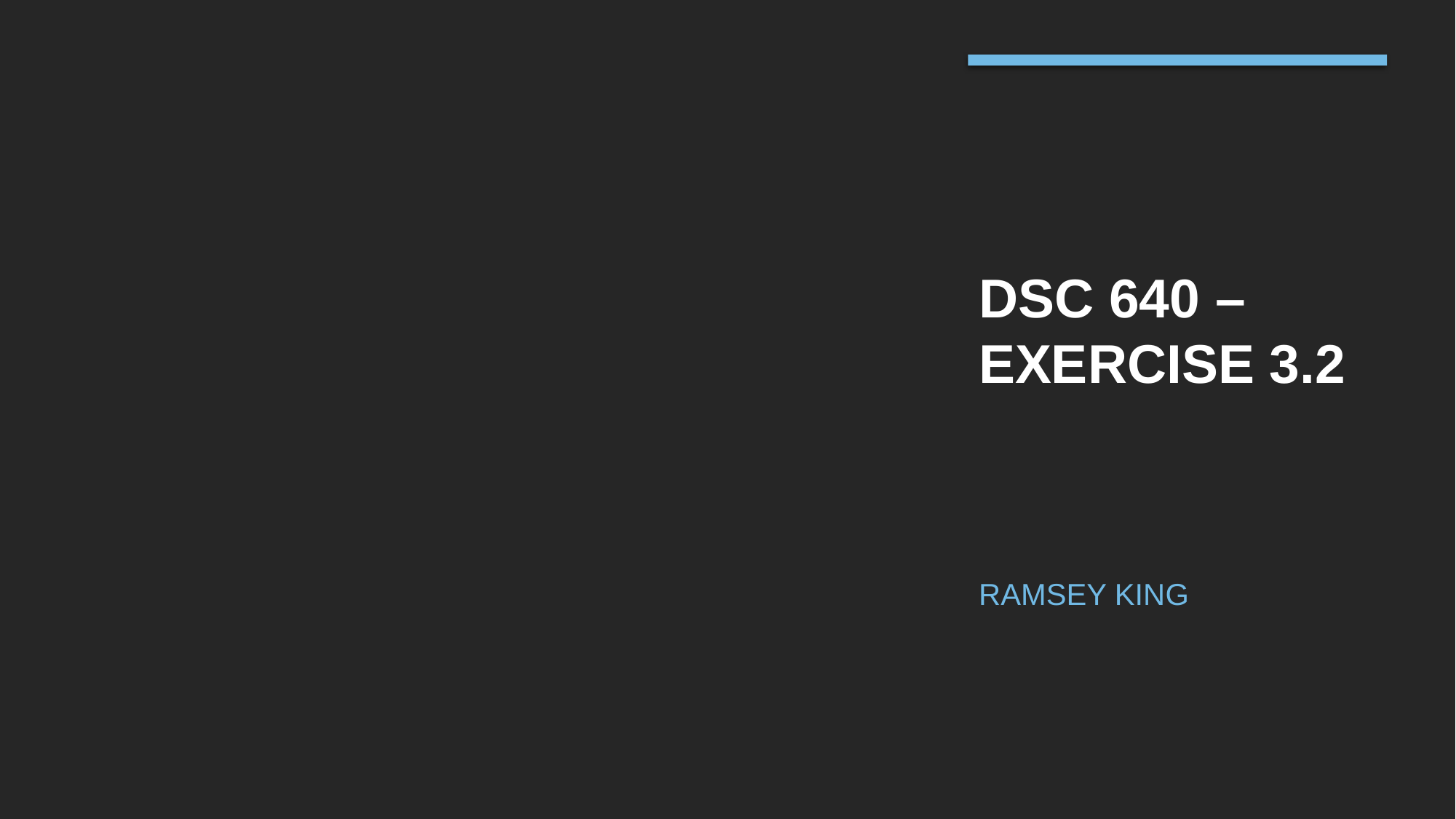

# DSC 640 – Exercise 3.2
Ramsey king